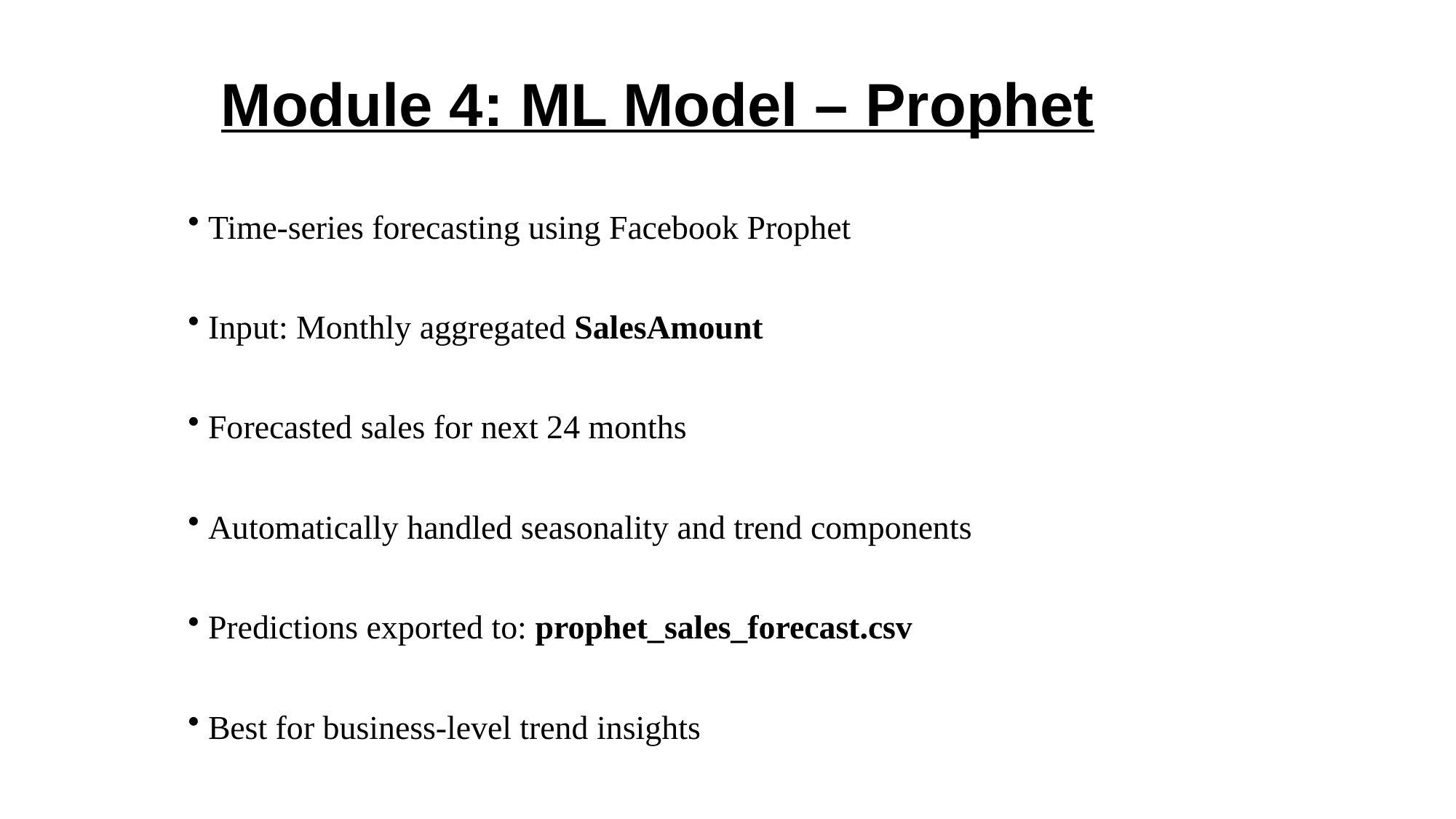

# Module 4: ML Model – Prophet
 Time-series forecasting using Facebook Prophet
 Input: Monthly aggregated SalesAmount
 Forecasted sales for next 24 months
 Automatically handled seasonality and trend components
 Predictions exported to: prophet_sales_forecast.csv
 Best for business-level trend insights